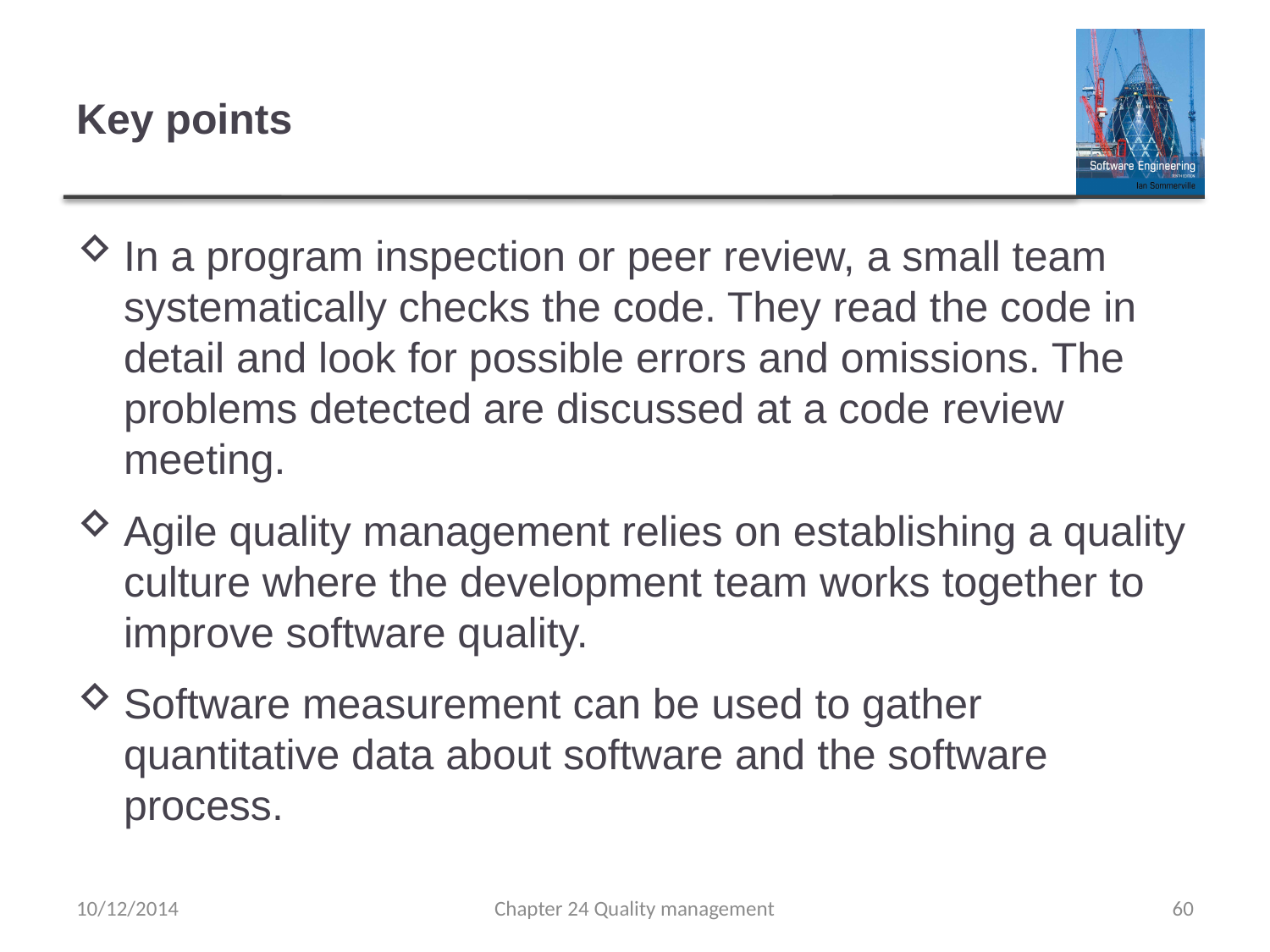

# Key points
In a program inspection or peer review, a small team systematically checks the code. They read the code in detail and look for possible errors and omissions. The problems detected are discussed at a code review meeting.
Agile quality management relies on establishing a quality culture where the development team works together to improve software quality.
Software measurement can be used to gather quantitative data about software and the software process.
10/12/2014
Chapter 24 Quality management
60